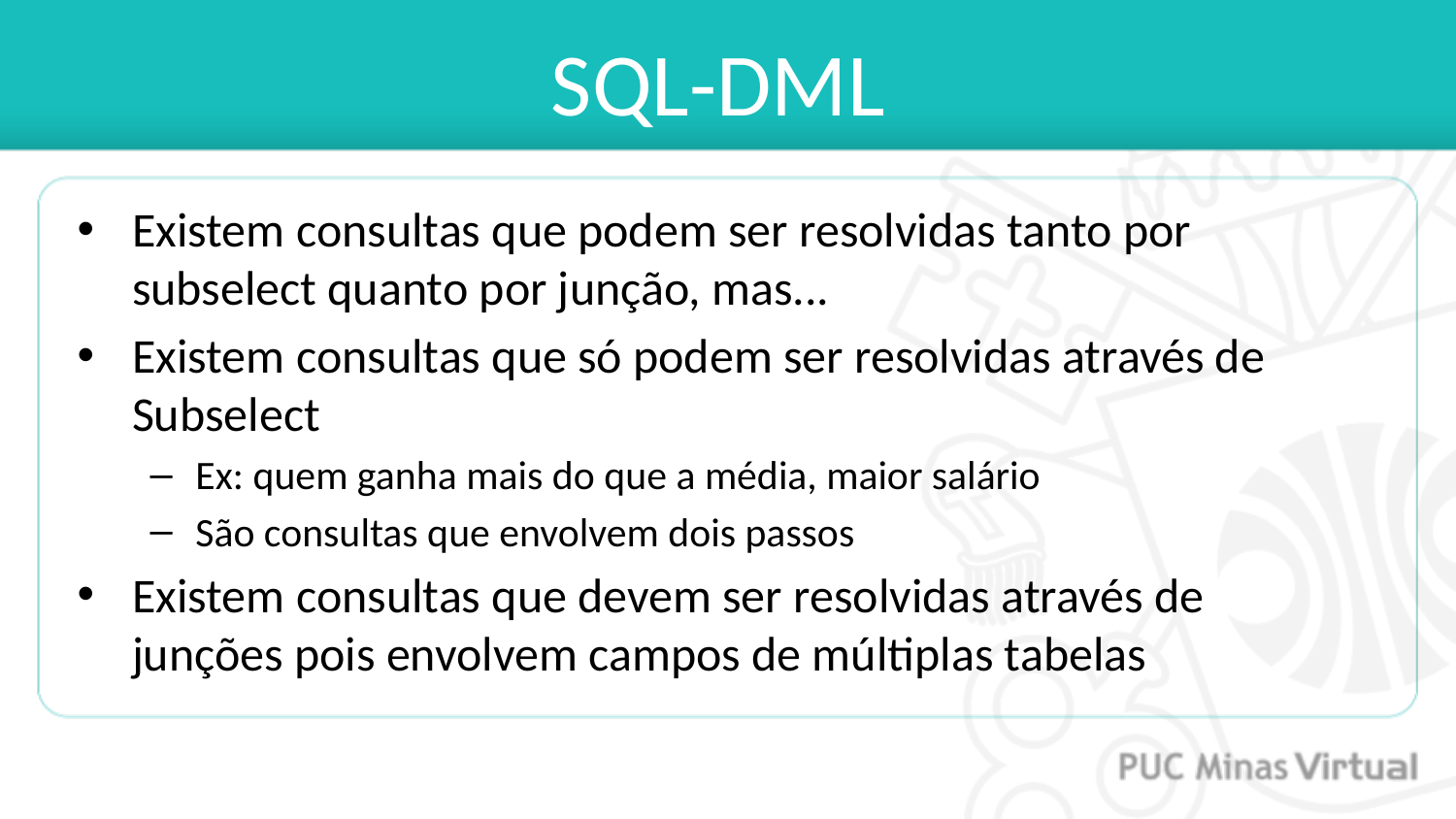

# SQL-DML
Existem consultas que podem ser resolvidas tanto por subselect quanto por junção, mas...
Existem consultas que só podem ser resolvidas através de Subselect
Ex: quem ganha mais do que a média, maior salário
São consultas que envolvem dois passos
Existem consultas que devem ser resolvidas através de junções pois envolvem campos de múltiplas tabelas